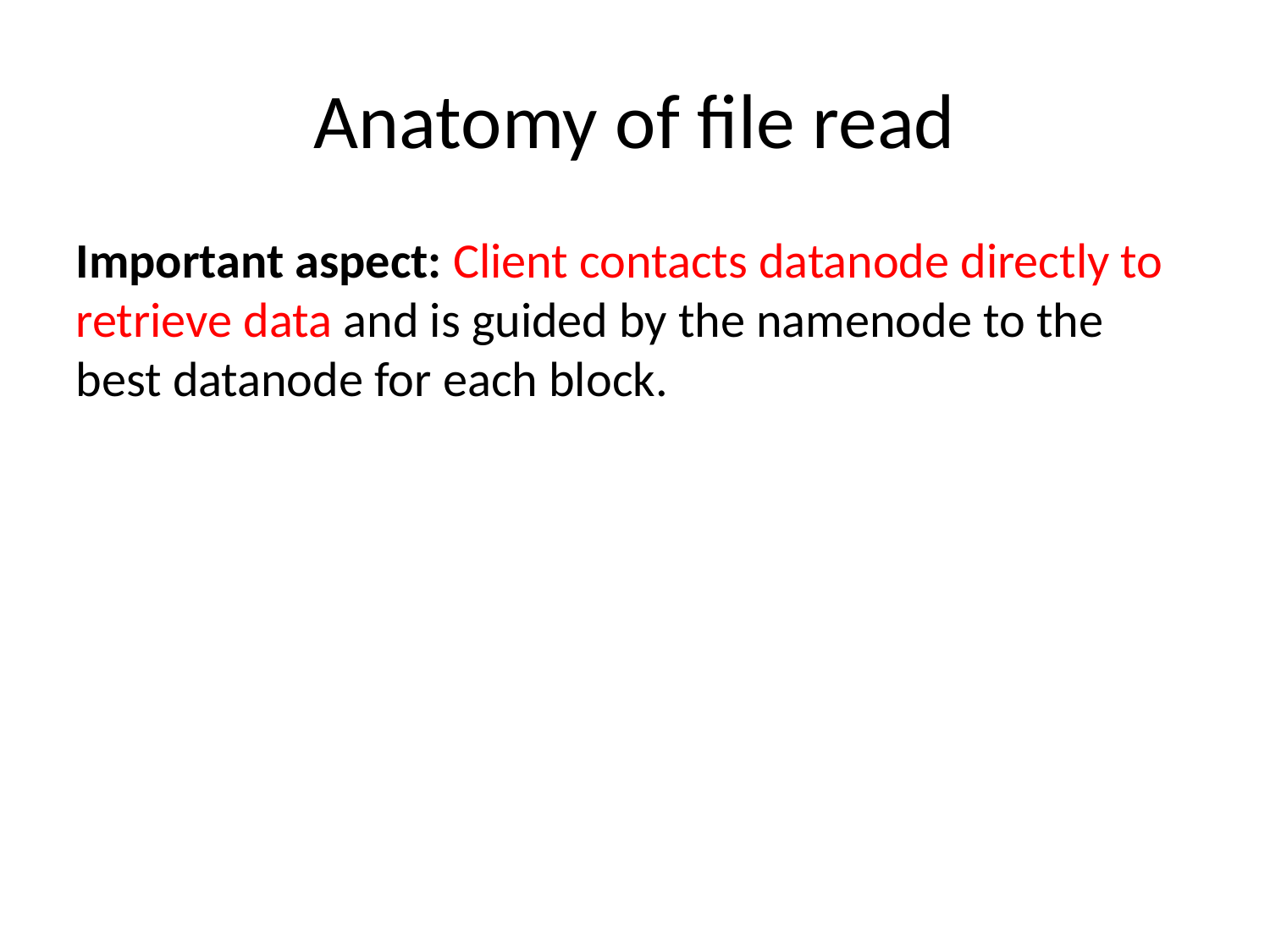

HDFS
Anatomy of file read
Important aspect: Client contacts datanode directly to retrieve data and is guided by the namenode to the best datanode for each block.